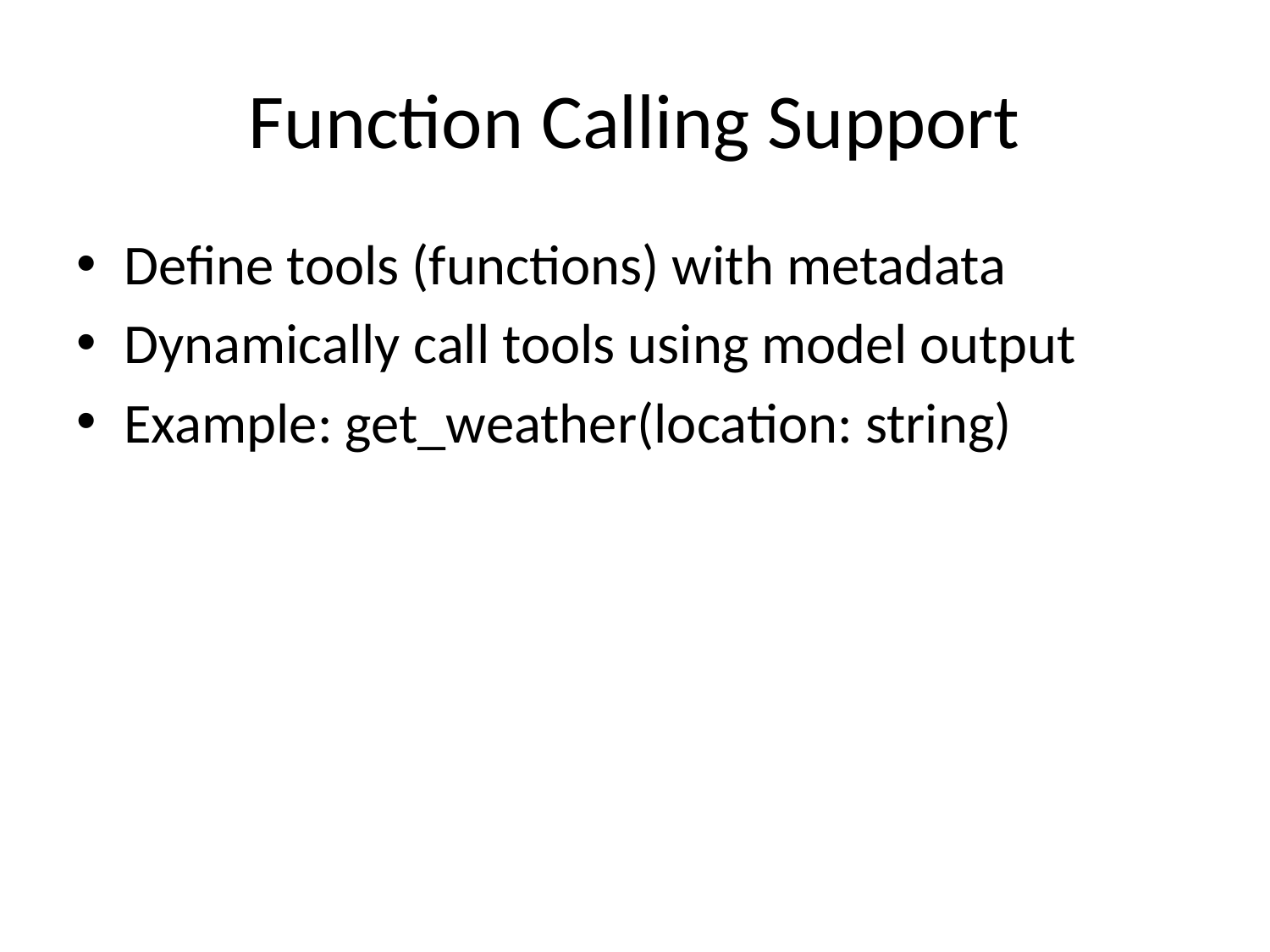

# Function Calling Support
Define tools (functions) with metadata
Dynamically call tools using model output
Example: get_weather(location: string)